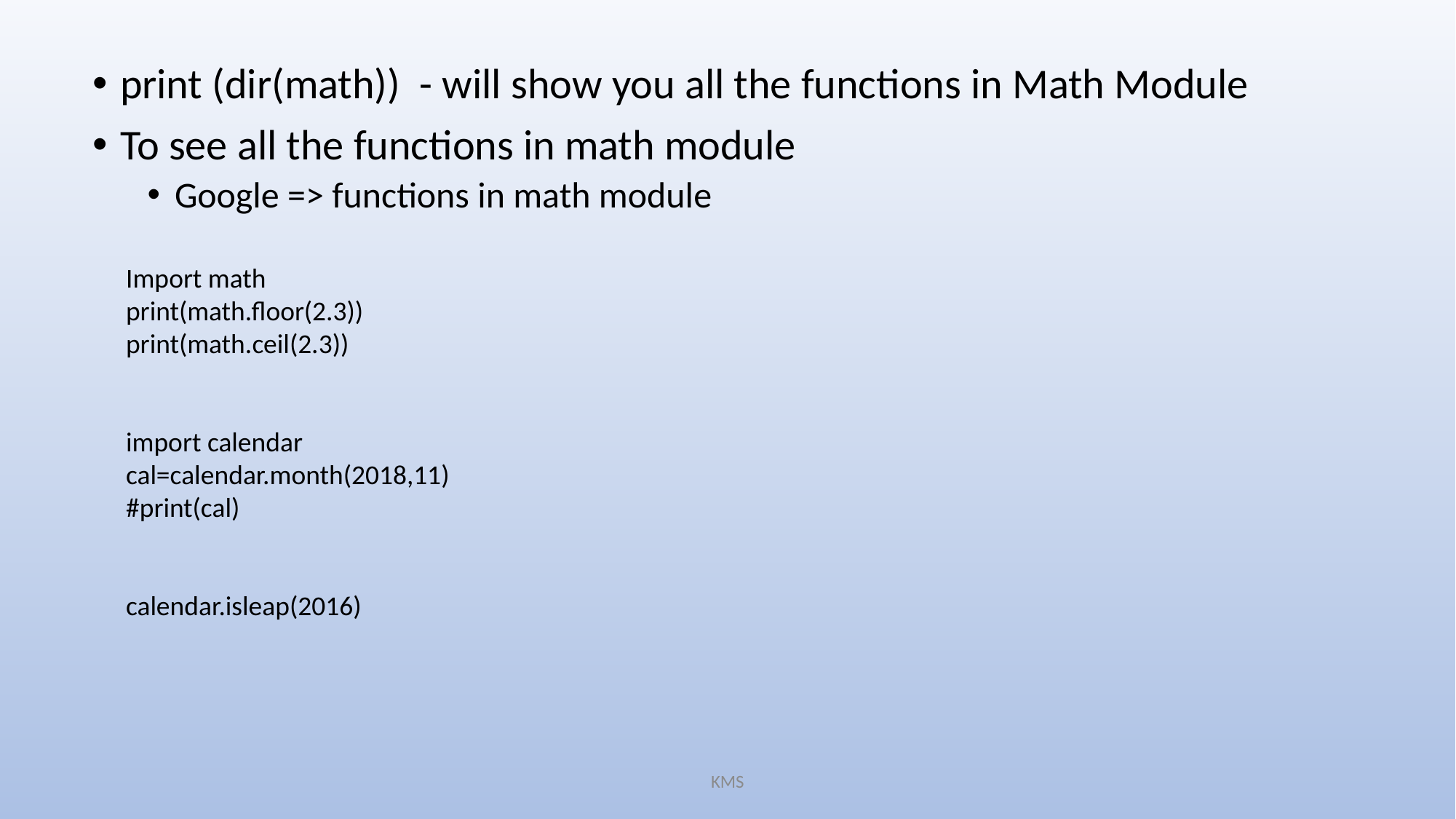

print (dir(math))  - will show you all the functions in Math Module
To see all the functions in math module
Google => functions in math module
Import math
print(math.floor(2.3))
print(math.ceil(2.3))

import calendar
cal=calendar.month(2018,11)
#print(cal)

calendar.isleap(2016)
KMS